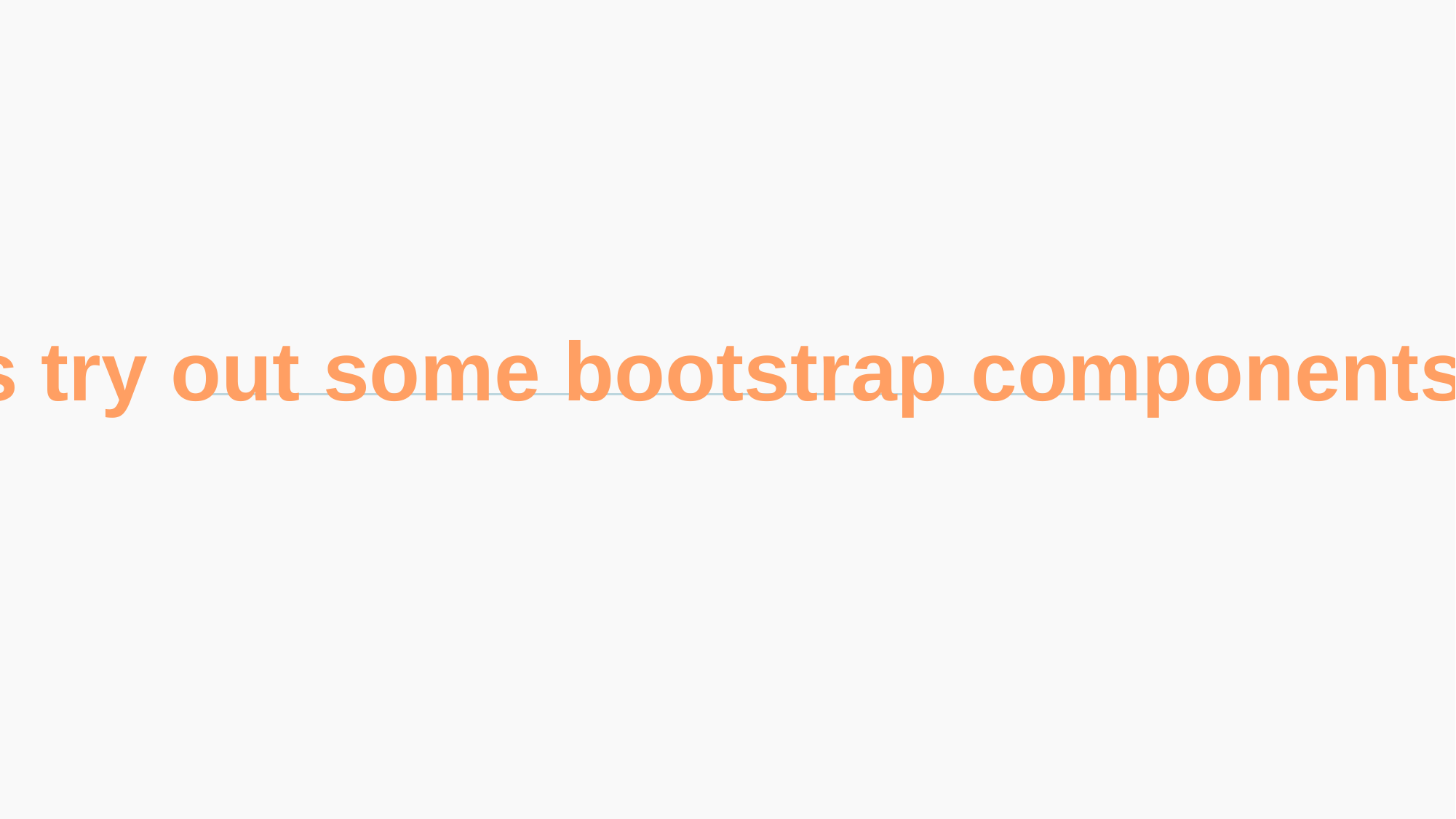

lets try out some bootstrap components :D